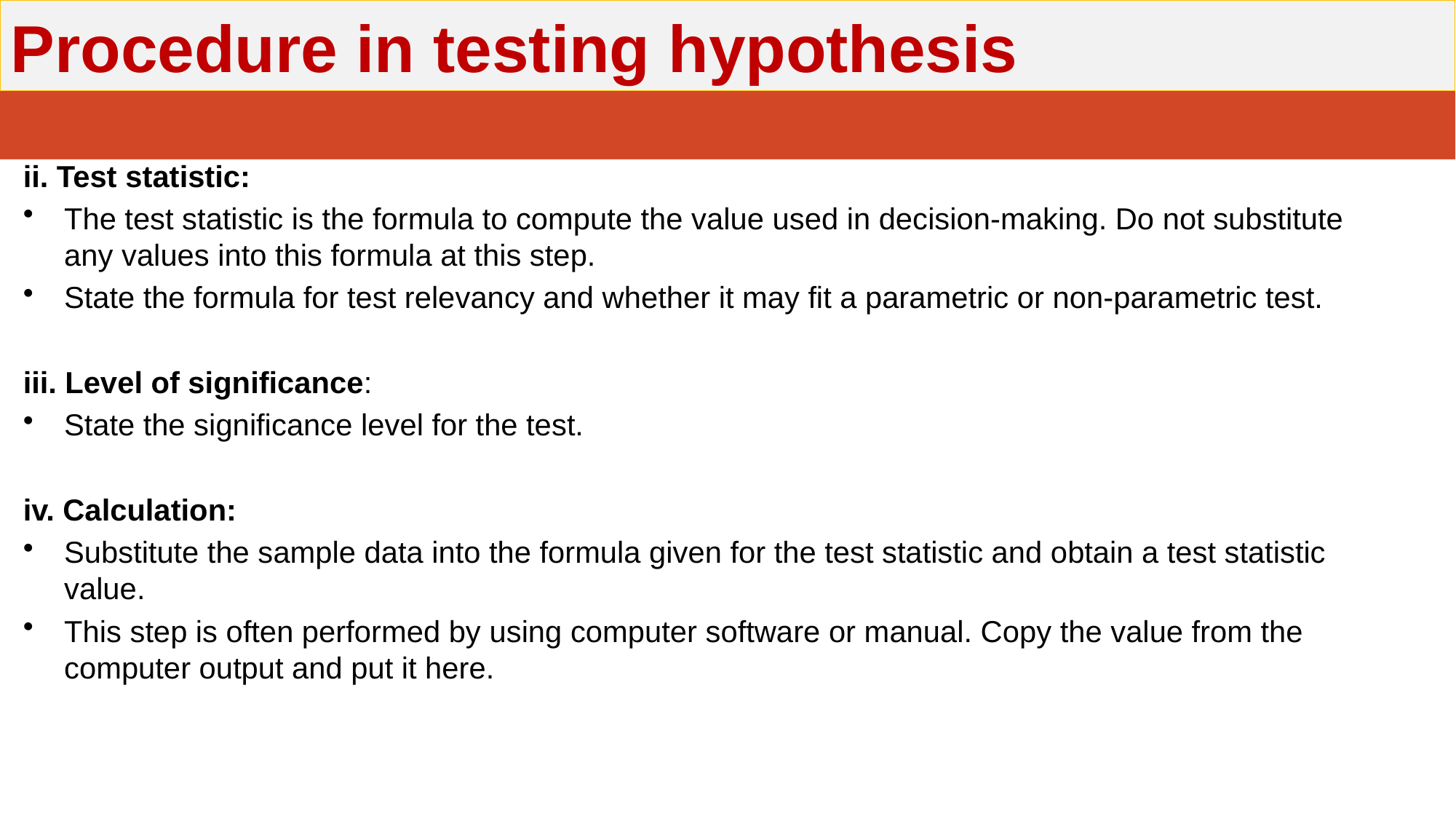

# Procedure in testing hypothesis
ii. Test statistic:
The test statistic is the formula to compute the value used in decision-making. Do not substitute any values into this formula at this step.
State the formula for test relevancy and whether it may fit a parametric or non-parametric test.

iii. Level of significance:
State the significance level for the test.

iv. Calculation:
Substitute the sample data into the formula given for the test statistic and obtain a test statistic value.
This step is often performed by using computer software or manual. Copy the value from the computer output and put it here.